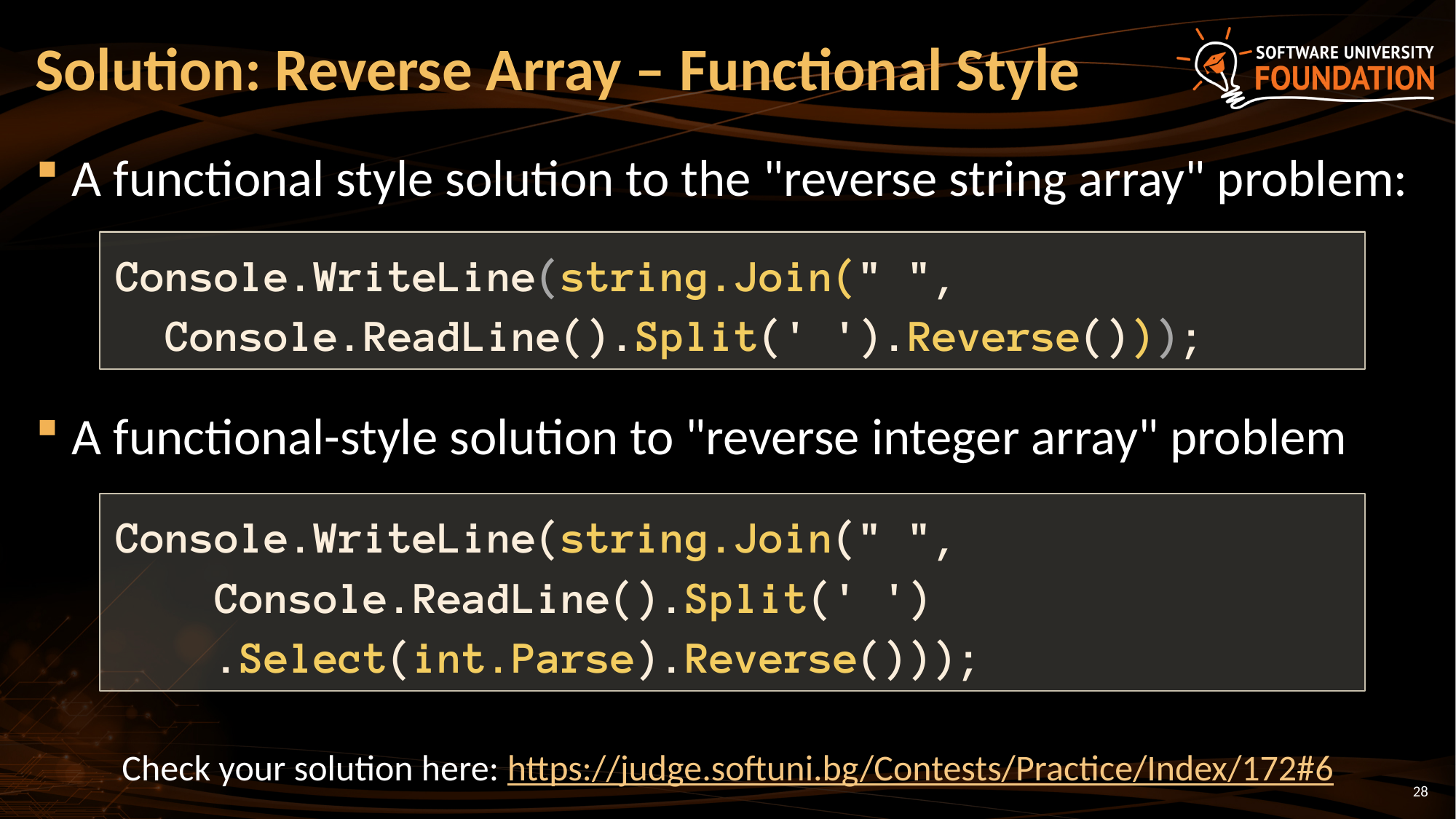

# Solution: Reverse Array – Functional Style
A functional style solution to the "reverse string array" problem:

A functional-style solution to "reverse integer array" problem
Console.WriteLine(string.Join(" ",
  Console.ReadLine().Split(' ').Reverse()));
Console.WriteLine(string.Join(" ",
    Console.ReadLine().Split(' ')
    .Select(int.Parse).Reverse()));
Check your solution here: https://judge.softuni.bg/Contests/Practice/Index/172#6
28